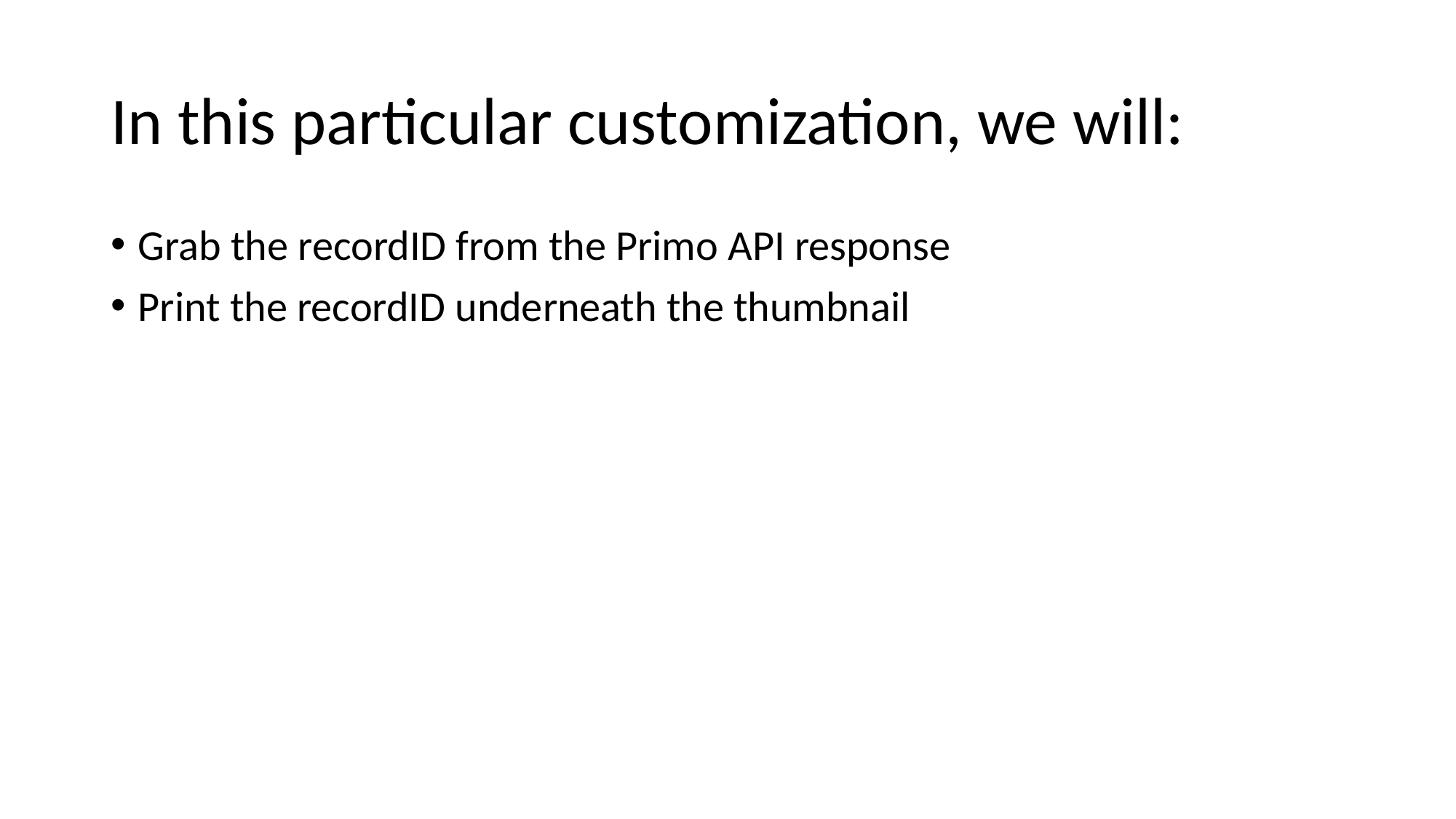

# In this particular customization, we will:
Grab the recordID from the Primo API response
Print the recordID underneath the thumbnail